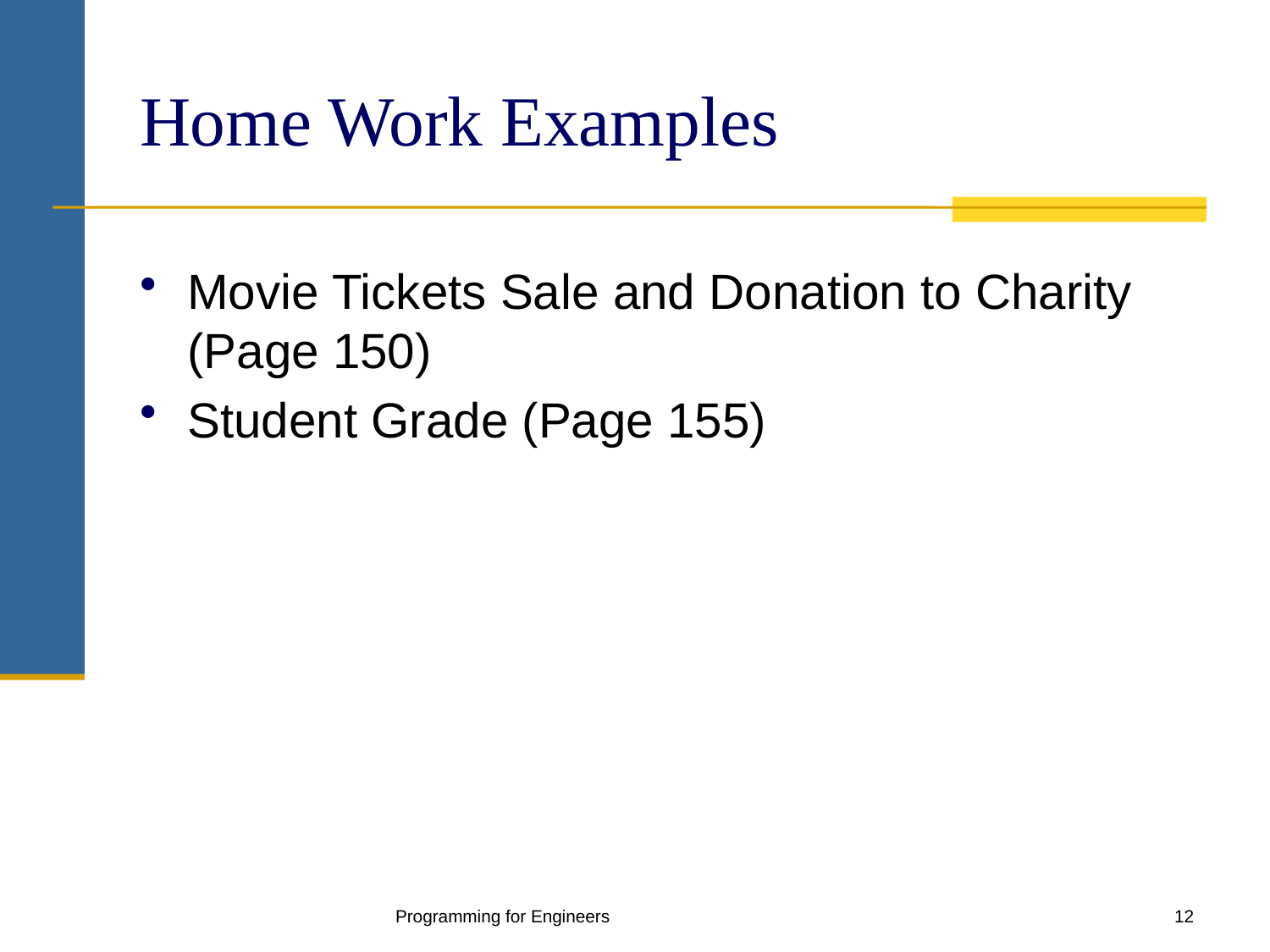

# Home Work Examples
Movie Tickets Sale and Donation to Charity (Page 150)
Student Grade (Page 155)
Programming for Engineers
12